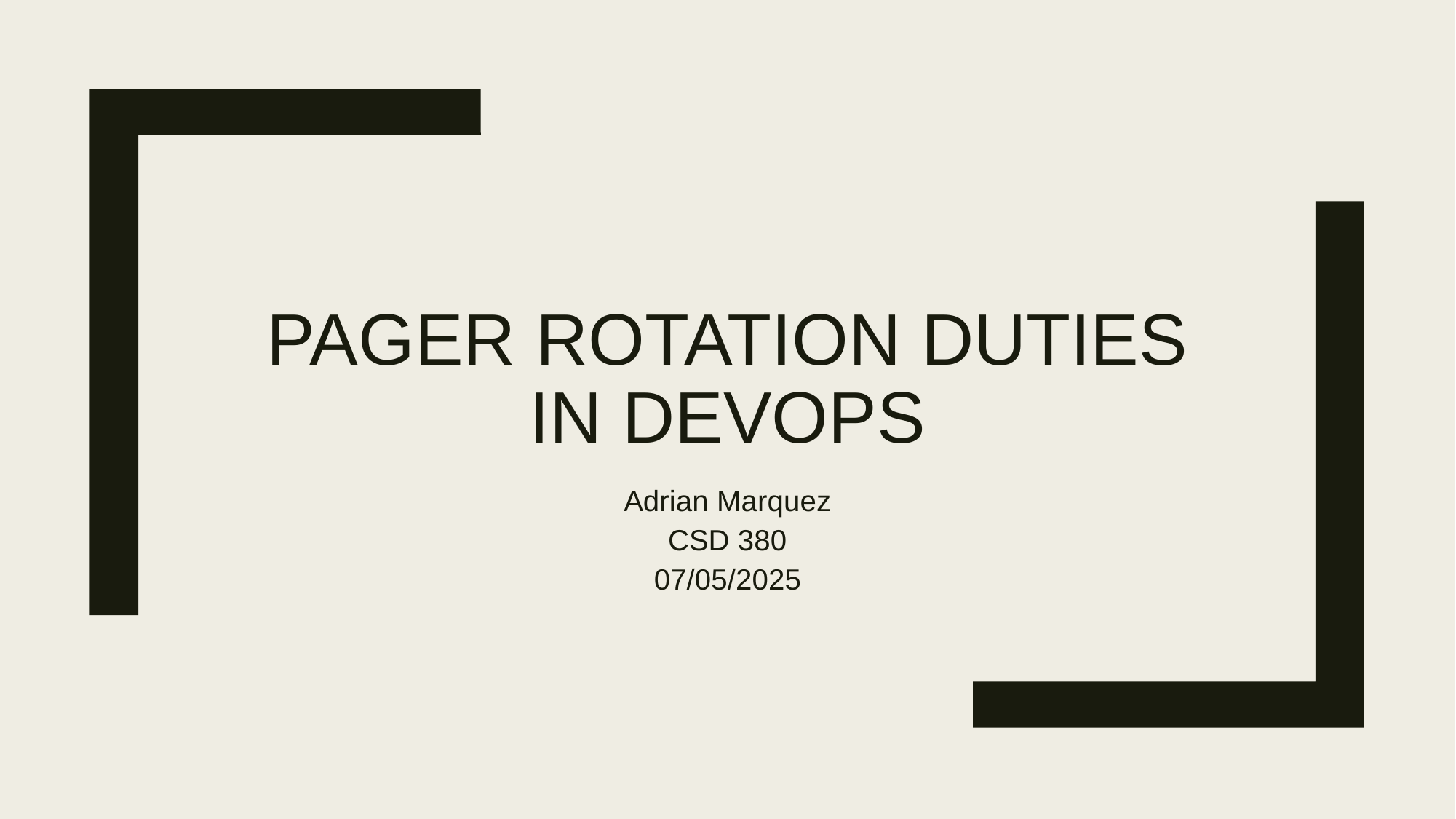

# Pager rotation duties in devops
Adrian Marquez
CSD 380
07/05/2025